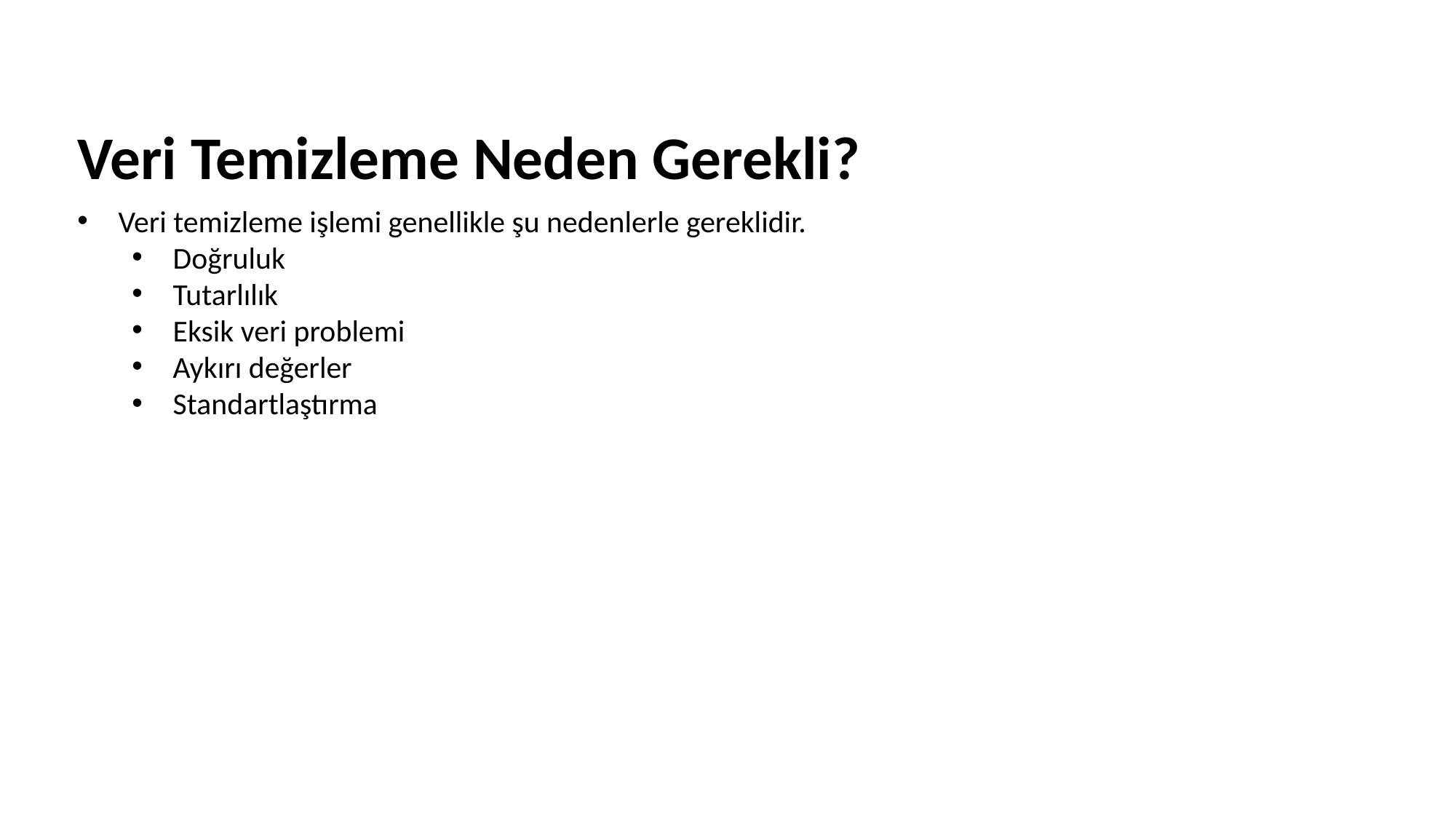

# Veri Temizleme Neden Gerekli?

Veri temizleme işlemi genellikle şu nedenlerle gereklidir.
Doğruluk
Tutarlılık
Eksik veri problemi
Aykırı değerler
Standartlaştırma